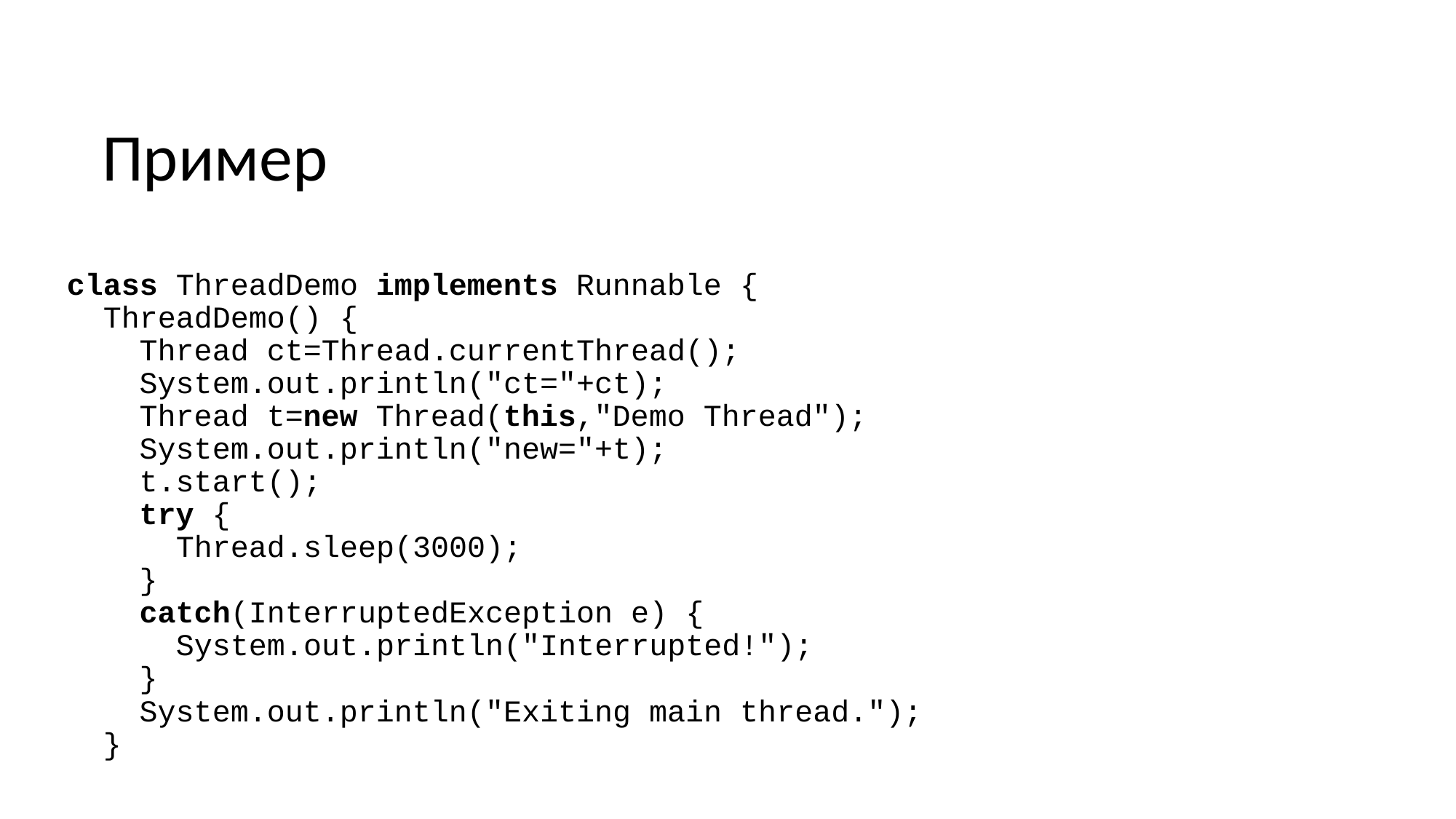

# Пример
class ThreadDemo implements Runnable {
  ThreadDemo() {
    Thread ct=Thread.currentThread();
    System.out.println("ct="+ct);
    Thread t=new Thread(this,"Demo Thread");
    System.out.println("new="+t);
    t.start();
    try {
      Thread.sleep(3000);
    }
    catch(InterruptedException e) {
      System.out.println("Interrupted!");
    }
    System.out.println("Exiting main thread.");
  }